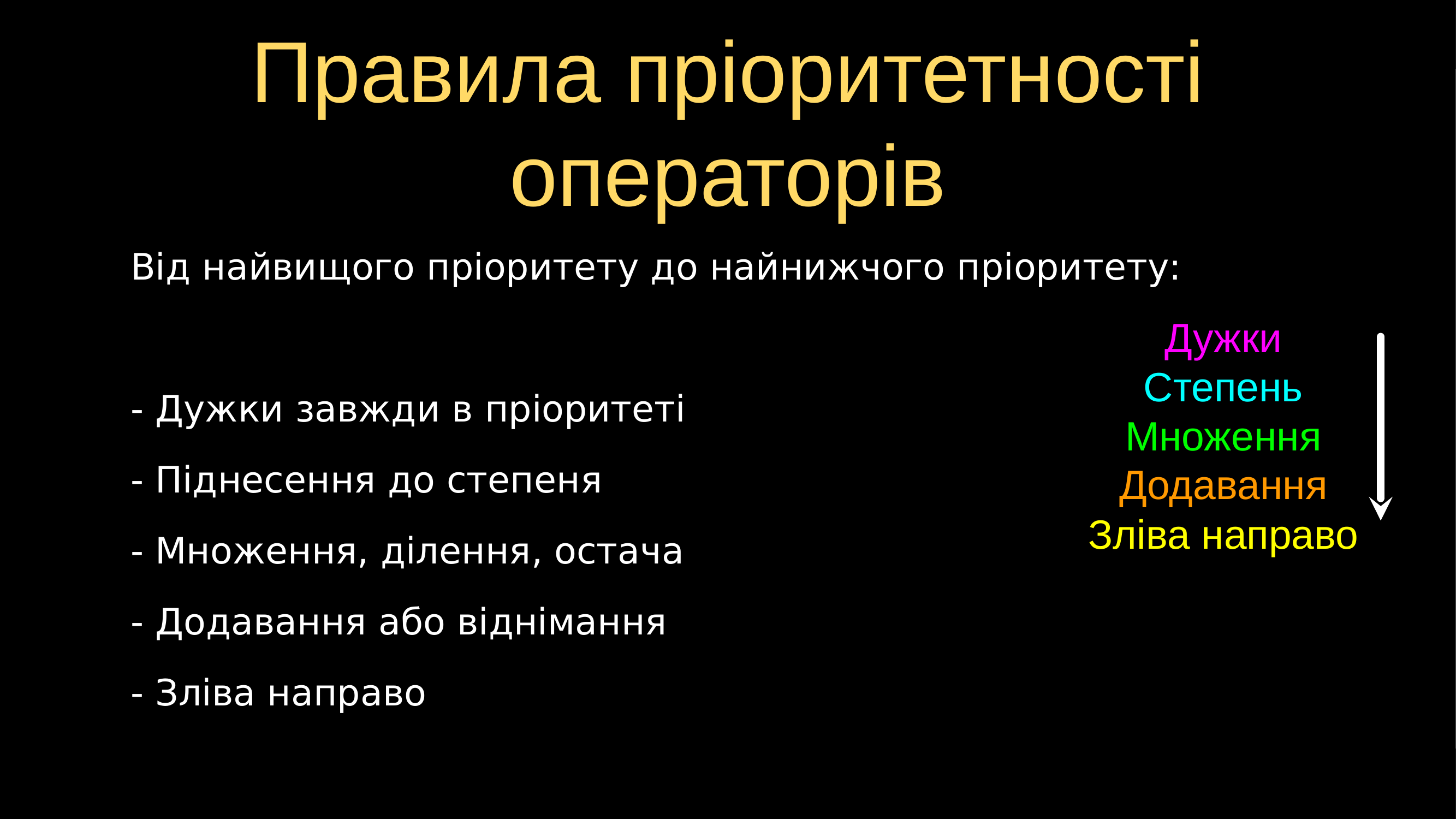

# Правила пріоритетності операторів
Від найвищого пріоритету до найнижчого пріоритету:

- Дужки завжди в пріоритеті
- Піднесення до степеня
- Множення, ділення, остача
- Додавання або віднімання
- Зліва направо
Дужки
Степень
Множення
Додавання
Зліва направо